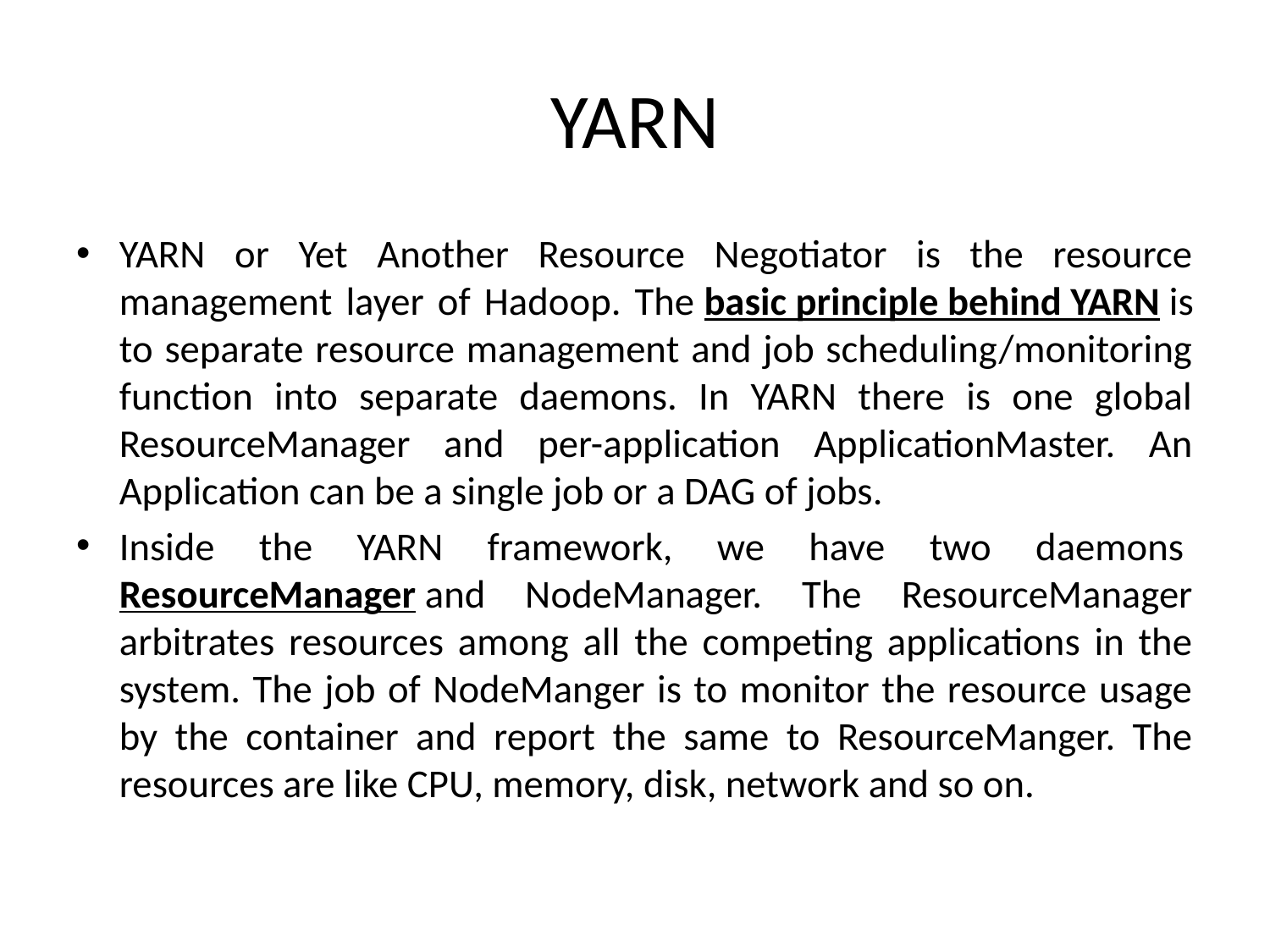

# YARN
YARN or Yet Another Resource Negotiator is the resource management layer of Hadoop. The basic principle behind YARN is to separate resource management and job scheduling/monitoring function into separate daemons. In YARN there is one global ResourceManager and per-application ApplicationMaster. An Application can be a single job or a DAG of jobs.
Inside the YARN framework, we have two daemons ResourceManager and NodeManager. The ResourceManager arbitrates resources among all the competing applications in the system. The job of NodeManger is to monitor the resource usage by the container and report the same to ResourceManger. The resources are like CPU, memory, disk, network and so on.